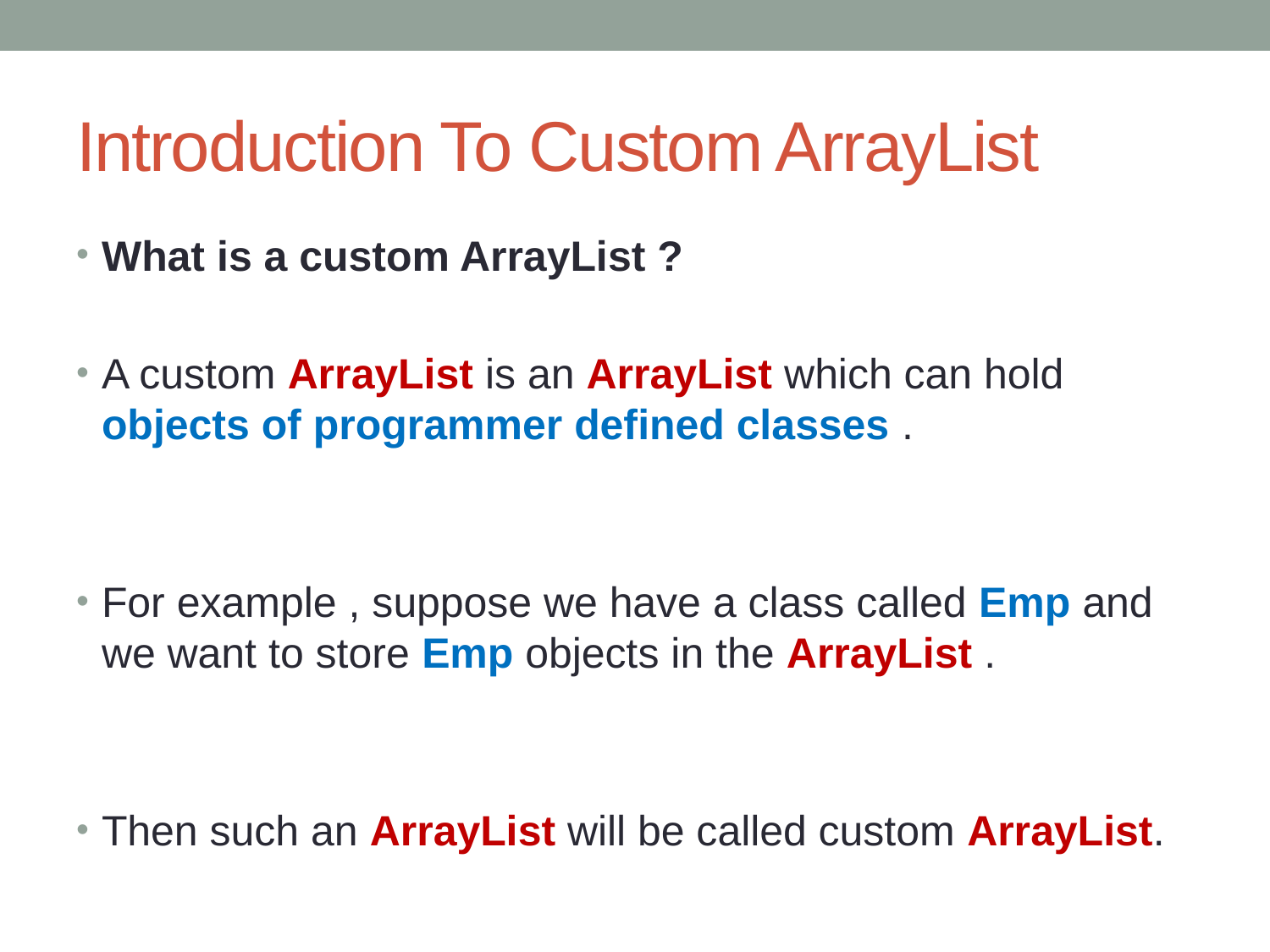

# Introduction To Custom ArrayList
What is a custom ArrayList ?

A custom ArrayList is an ArrayList which can hold objects of programmer defined classes .

For example , suppose we have a class called Emp and we want to store Emp objects in the ArrayList .

Then such an ArrayList will be called custom ArrayList.